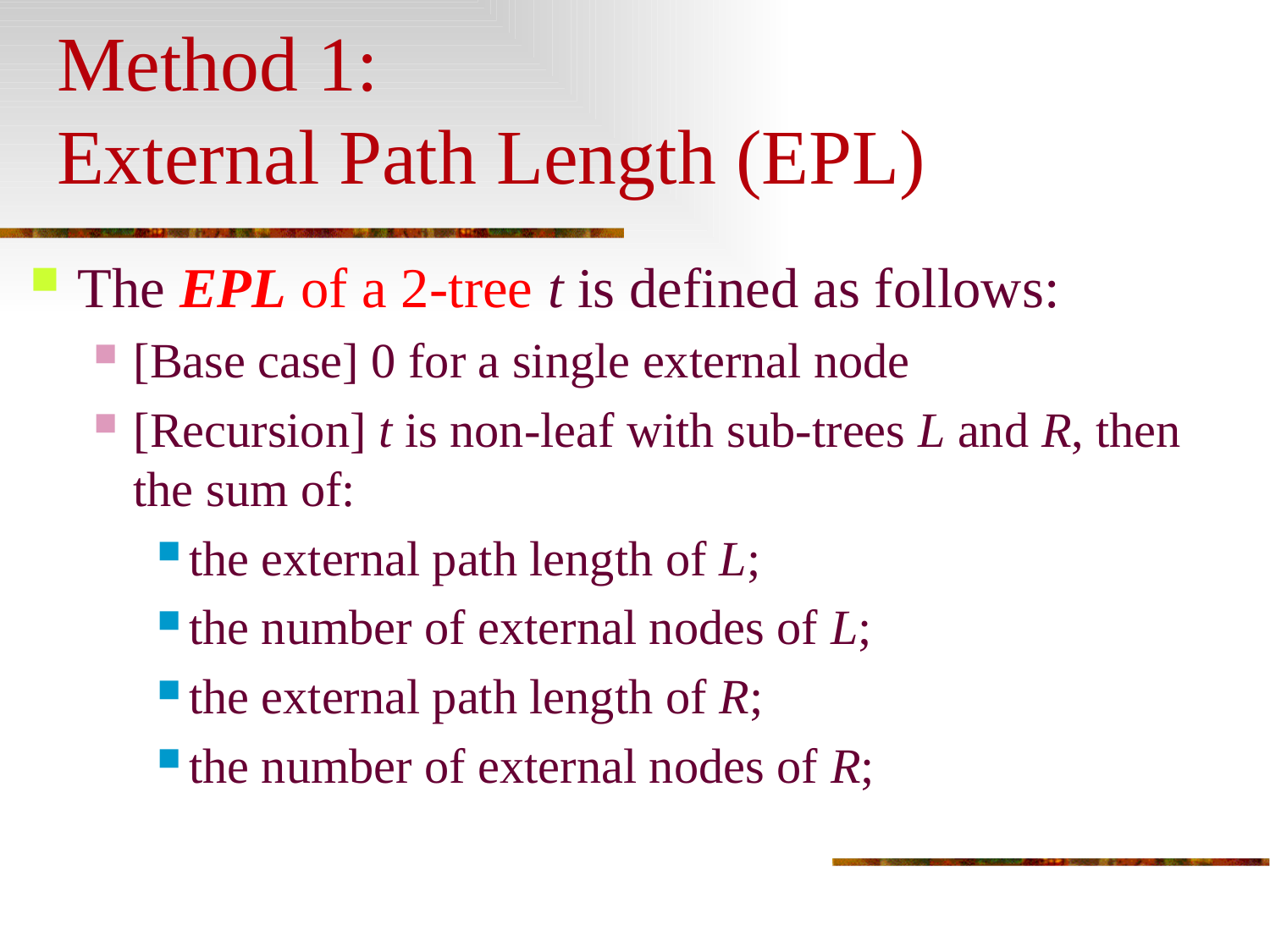

# Method 1: External Path Length (EPL)
The EPL of a 2-tree t is defined as follows:
[Base case] 0 for a single external node
[Recursion] t is non-leaf with sub-trees L and R, then the sum of:
the external path length of L;
the number of external nodes of L;
the external path length of R;
the number of external nodes of R;